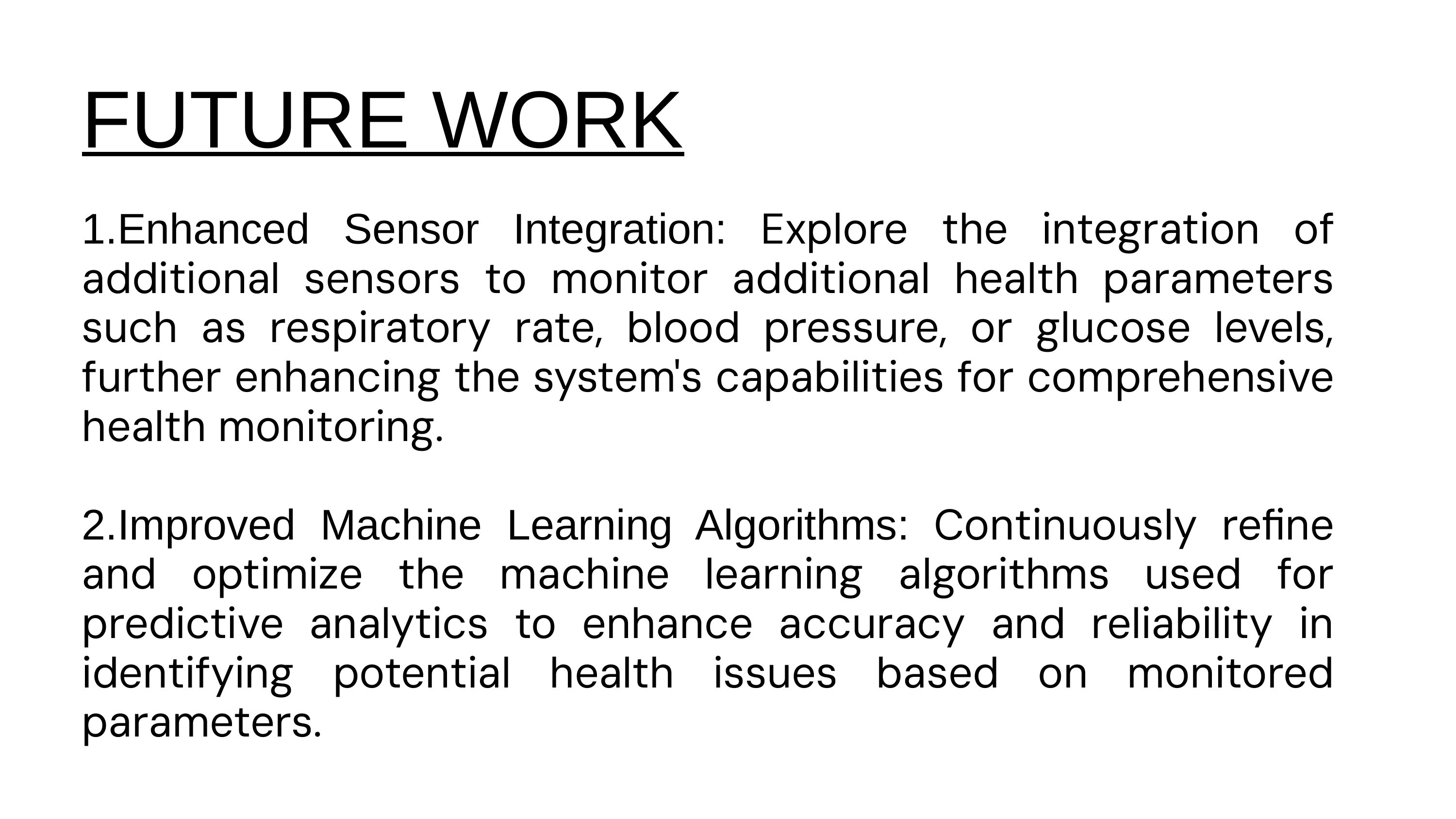

FUTURE WORK

1.Enhanced Sensor Integration: Explore the integration of additional sensors to monitor additional health parameters such as respiratory rate, blood pressure, or glucose levels, further enhancing the system's capabilities for comprehensive health monitoring.

2.Improved Machine Learning Algorithms: Continuously refine and optimize the machine learning algorithms used for predictive analytics to enhance accuracy and reliability in identifying potential health issues based on monitored parameters.